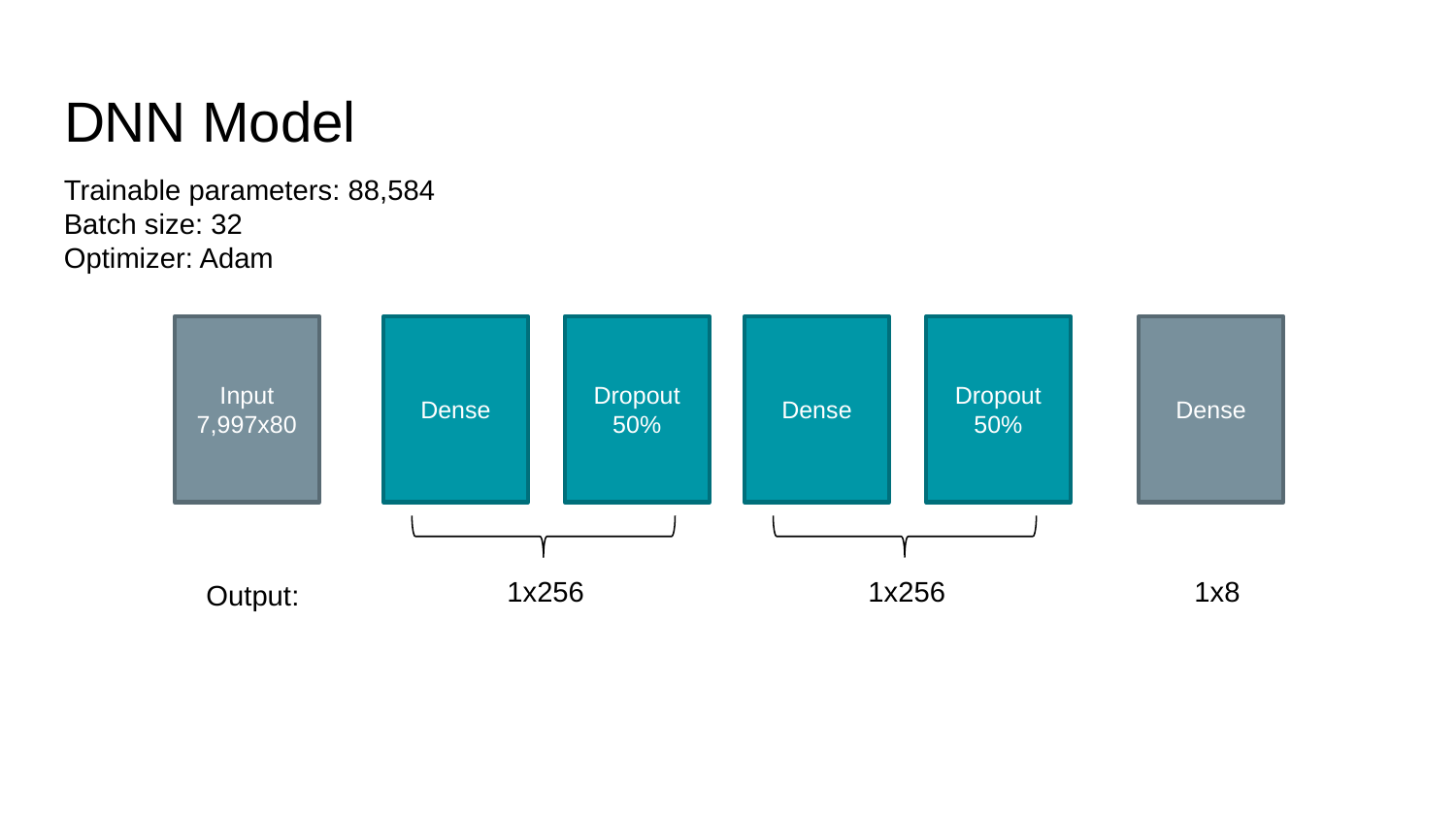

# DNN Model
Trainable parameters: 88,584
Batch size: 32
Optimizer: Adam
Dense
Dense
Dropout
50%
Dense
Dropout
50%
Input
7,997x80

1x8
1x256
1x256
Output: